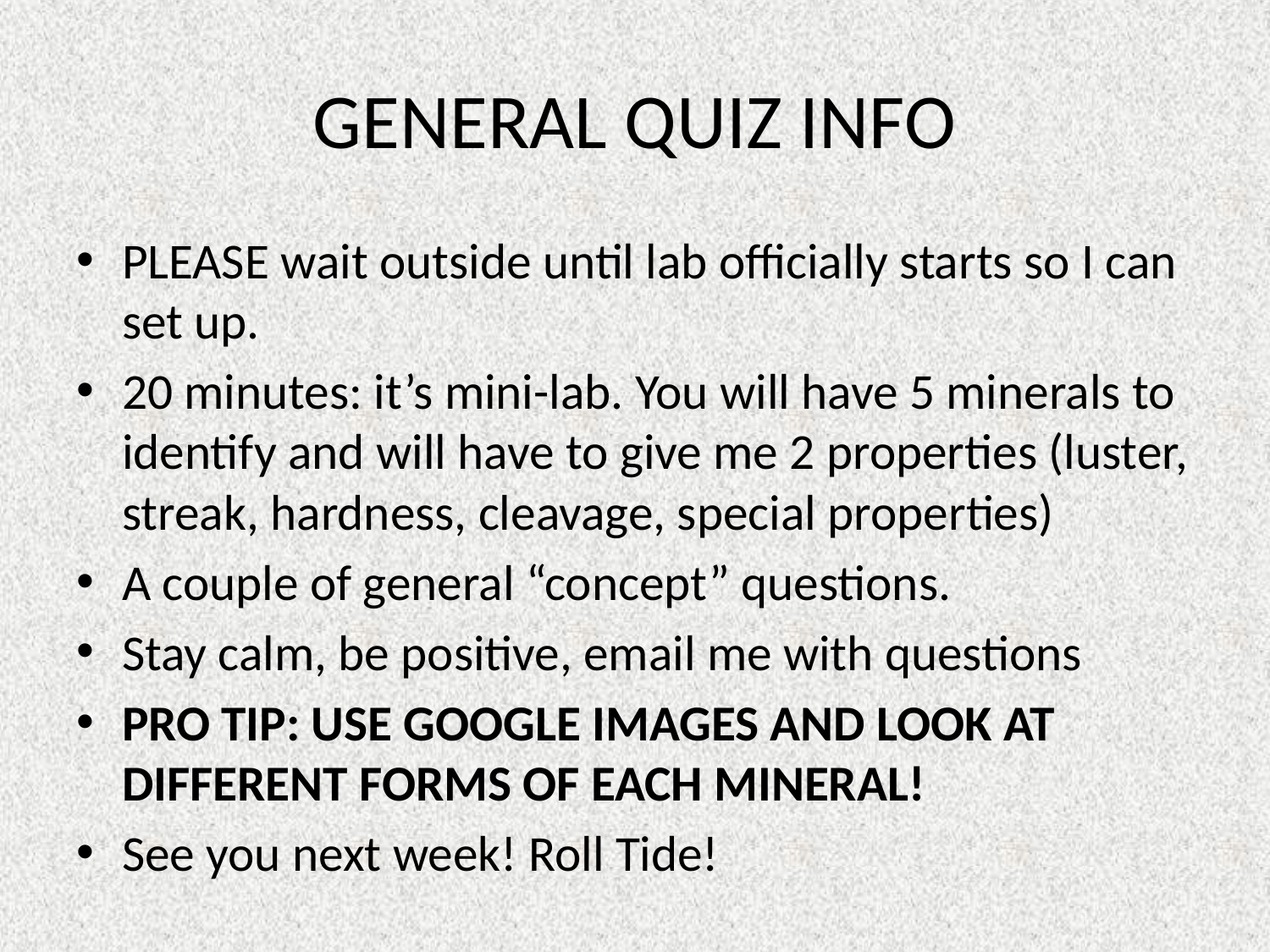

# GENERAL QUIZ INFO
PLEASE wait outside until lab officially starts so I can set up.
20 minutes: it’s mini-lab. You will have 5 minerals to identify and will have to give me 2 properties (luster, streak, hardness, cleavage, special properties)
A couple of general “concept” questions.
Stay calm, be positive, email me with questions
PRO TIP: USE GOOGLE IMAGES AND LOOK AT DIFFERENT FORMS OF EACH MINERAL!
See you next week! Roll Tide!